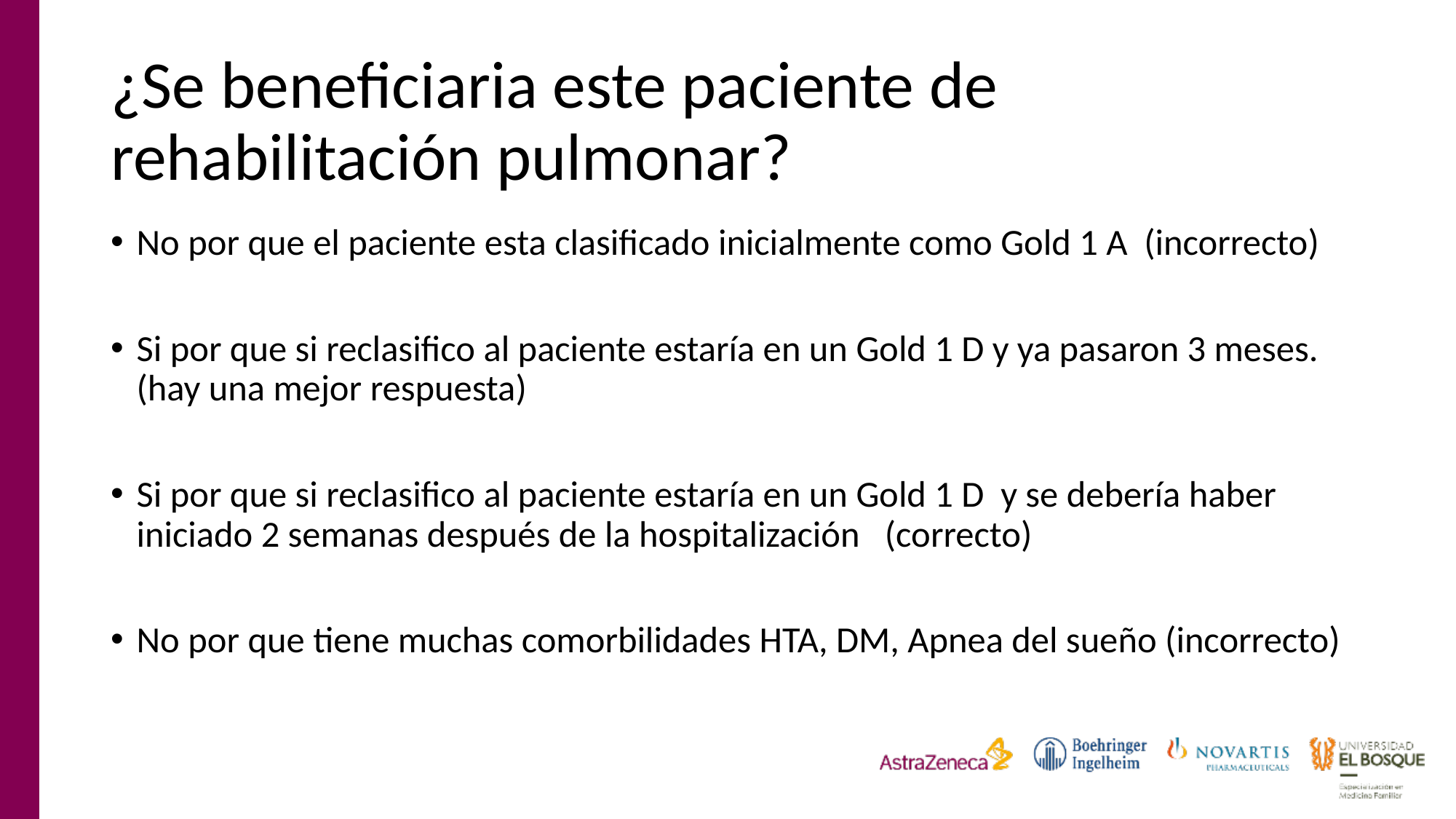

# ¿Se beneficiaria este paciente de rehabilitación pulmonar?
No por que el paciente esta clasificado inicialmente como Gold 1 A  (incorrecto)

Si por que si reclasifico al paciente estaría en un Gold 1 D y ya pasaron 3 meses. (hay una mejor respuesta)

Si por que si reclasifico al paciente estaría en un Gold 1 D  y se debería haber iniciado 2 semanas después de la hospitalización   (correcto)

No por que tiene muchas comorbilidades HTA, DM, Apnea del sueño (incorrecto)